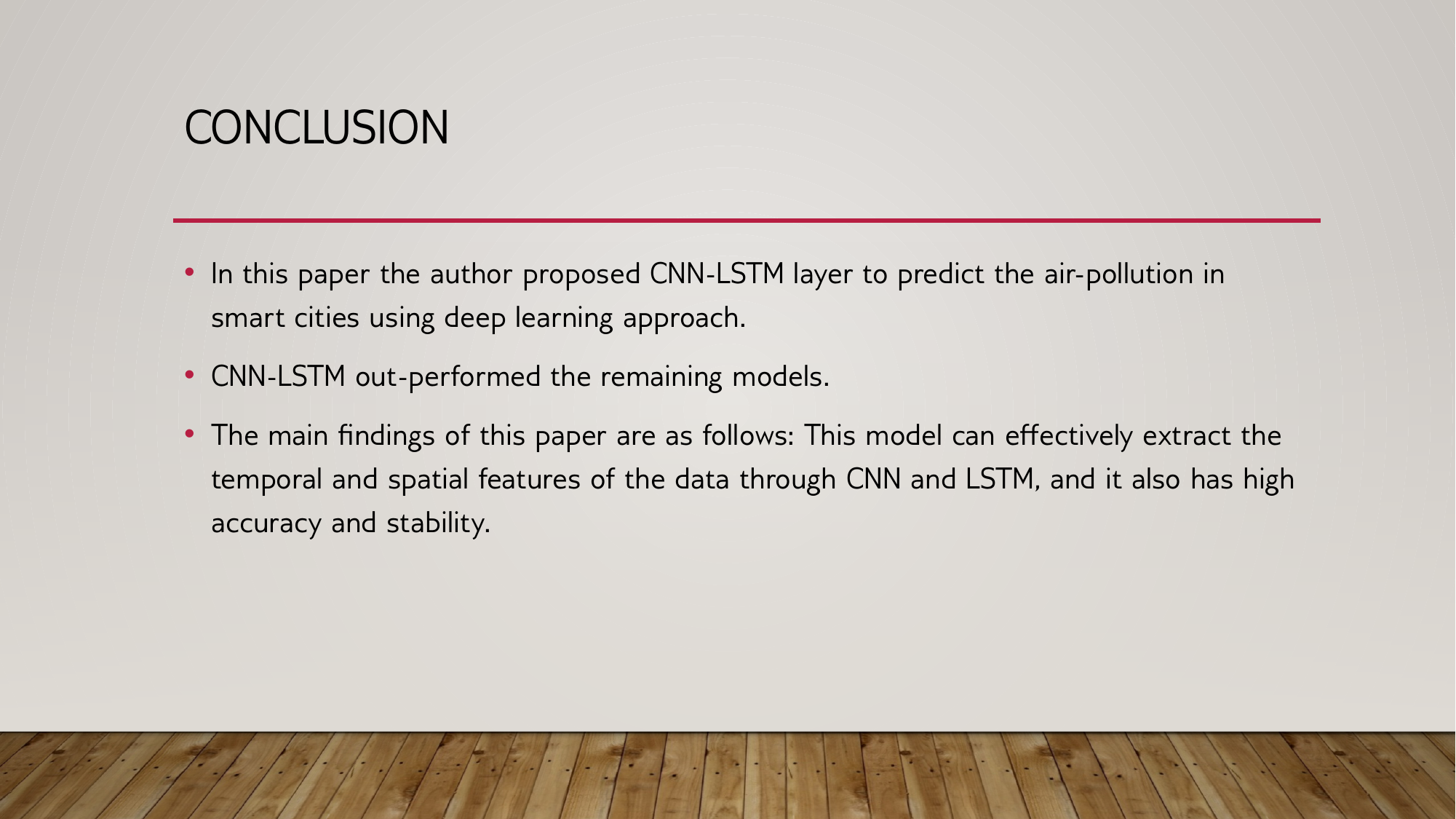

# conclusion
In this paper the author proposed CNN-LSTM layer to predict the air-pollution in smart cities using deep learning approach.
CNN-LSTM out-performed the remaining models.
The main findings of this paper are as follows: This model can effectively extract the temporal and spatial features of the data through CNN and LSTM, and it also has high accuracy and stability.